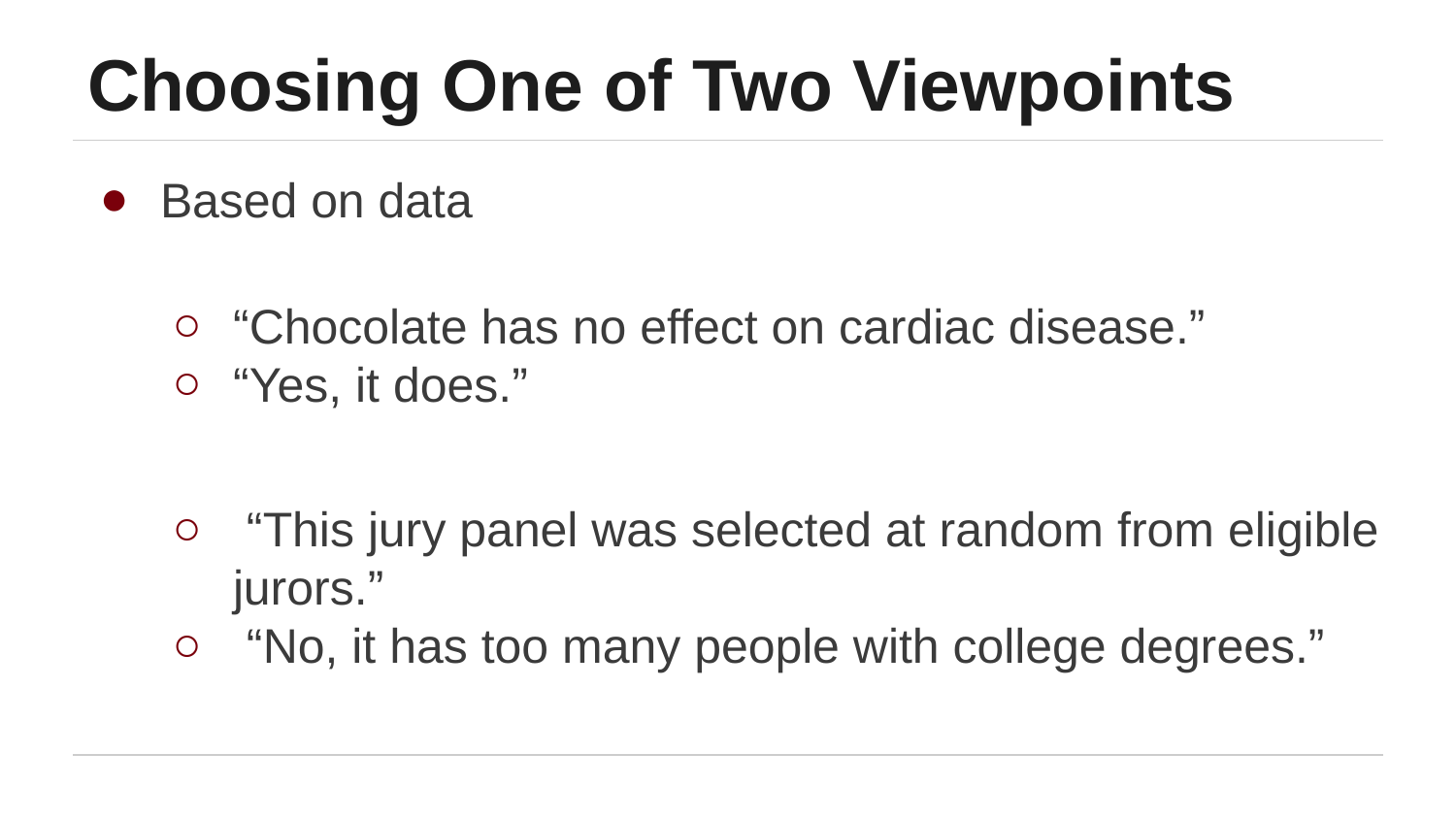

# Choosing One of Two Viewpoints
Based on data

“Chocolate has no effect on cardiac disease.”
“Yes, it does.”

 “This jury panel was selected at random from eligible jurors.”
 “No, it has too many people with college degrees.”